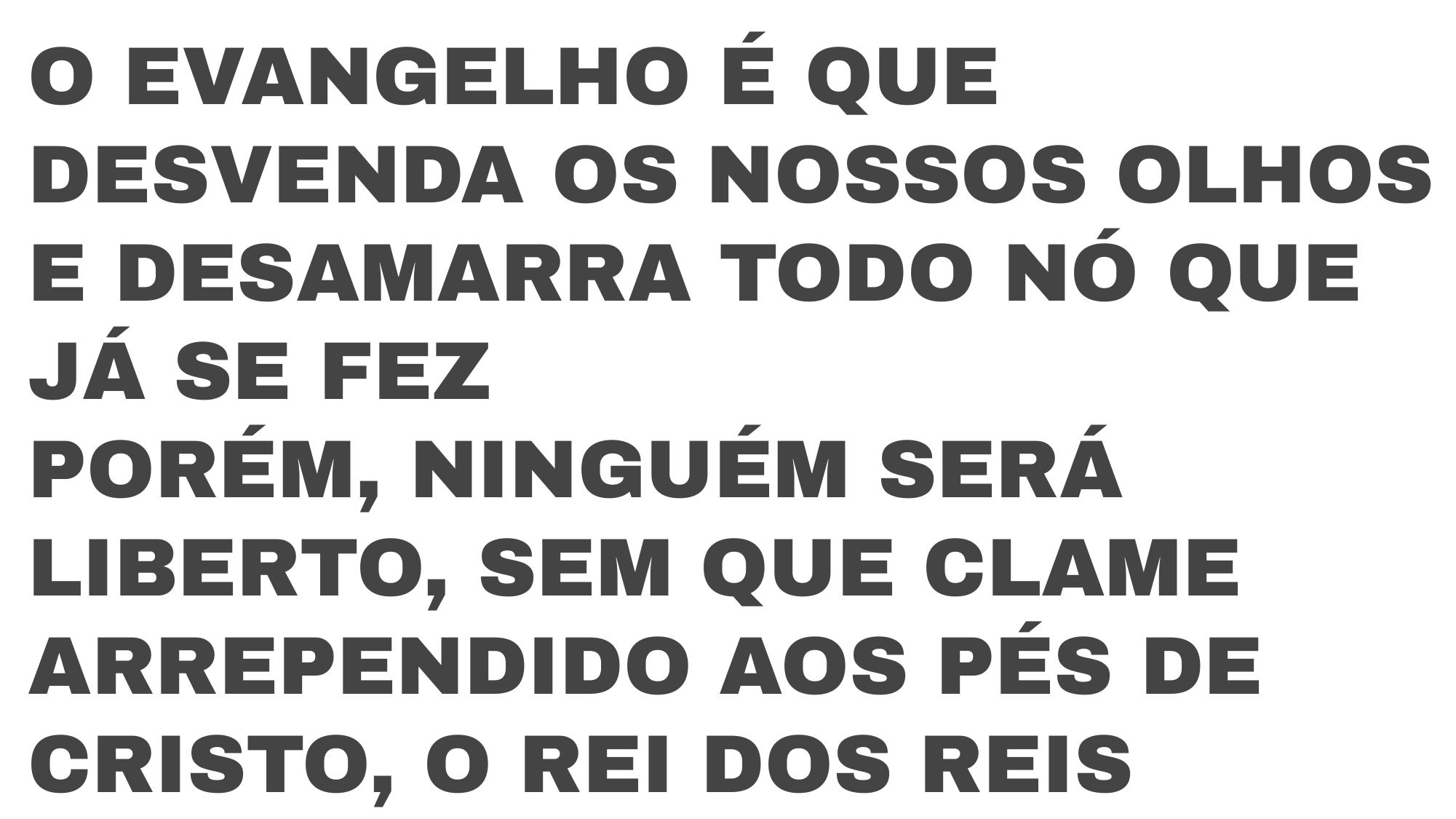

O EVANGELHO É QUE DESVENDA OS NOSSOS OLHOS
E DESAMARRA TODO NÓ QUE JÁ SE FEZ
PORÉM, NINGUÉM SERÁ LIBERTO, SEM QUE CLAME
ARREPENDIDO AOS PÉS DE CRISTO, O REI DOS REIS